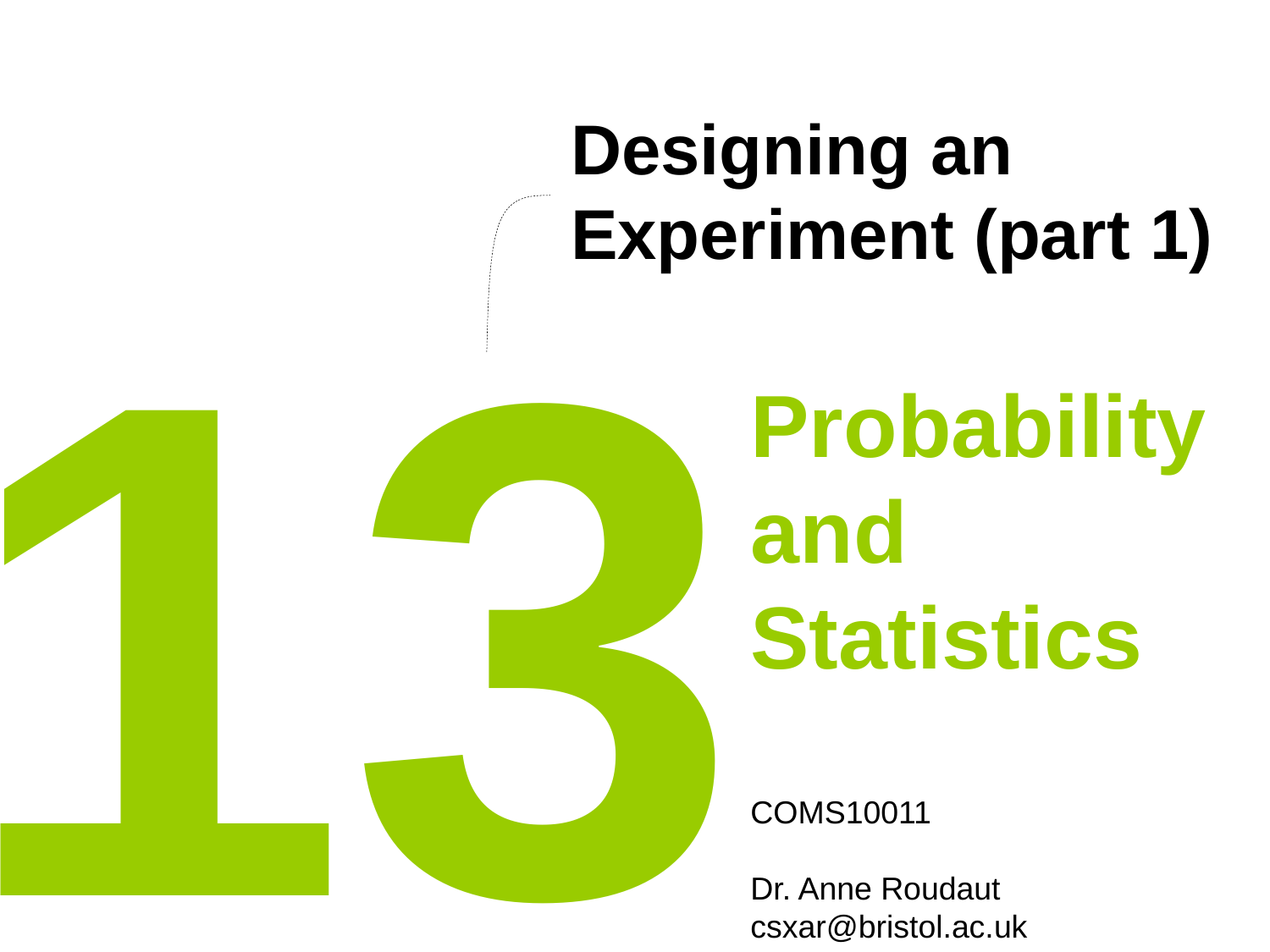

Designing an
Experiment (part 1)
13

Probability
and
Statistics

COMS10011

Dr. Anne Roudaut
csxar@bristol.ac.uk